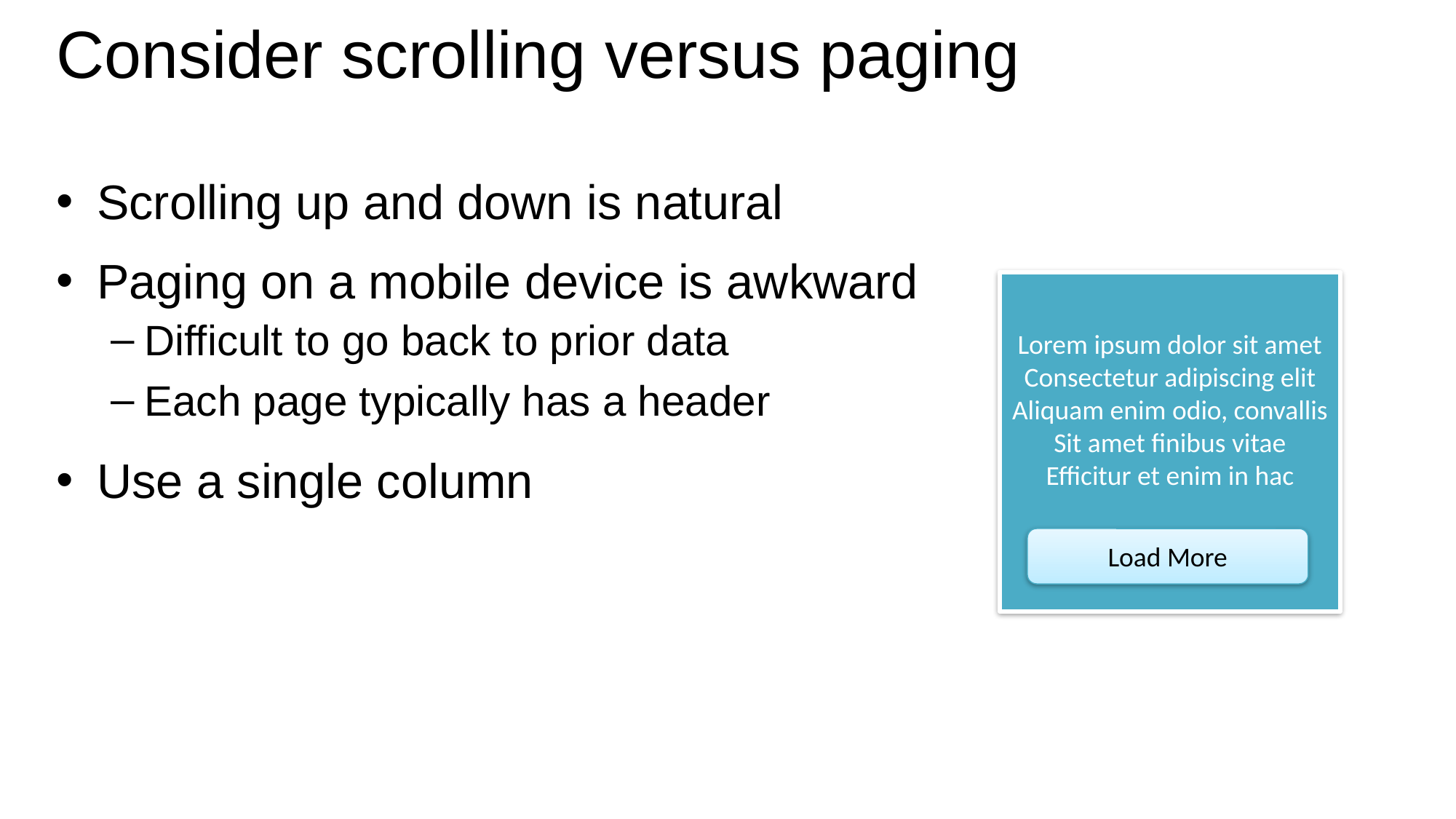

# Consider scrolling versus paging
Scrolling up and down is natural
Paging on a mobile device is awkward
Difficult to go back to prior data
Each page typically has a header
Use a single column
Lorem ipsum dolor sit amet
Consectetur adipiscing elit
Aliquam enim odio, convallis
Sit amet finibus vitae
Efficitur et enim in hac

Load More